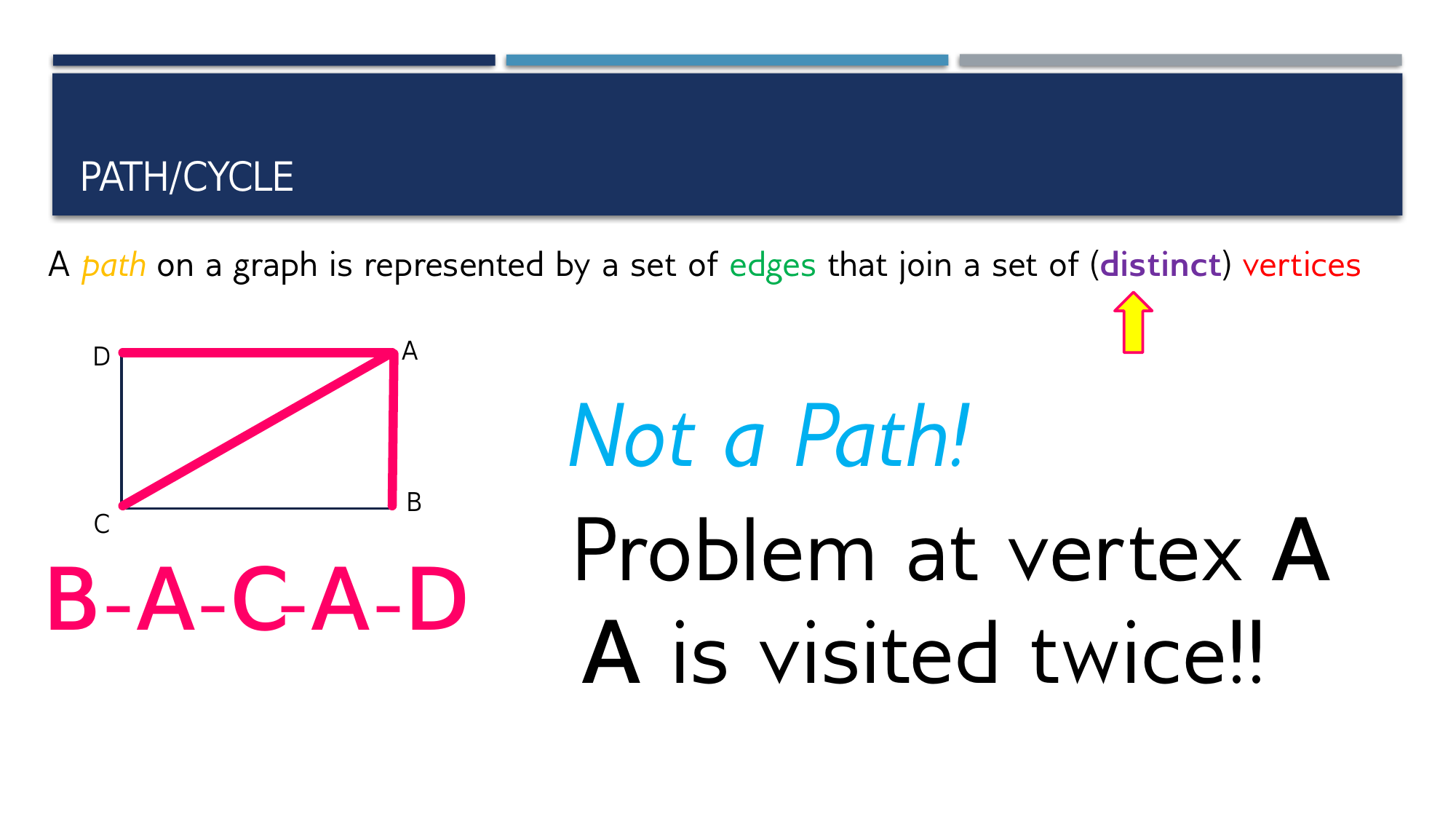

# Path/cycle
A path on a graph is represented by a set of edges that join a set of (distinct) vertices

A
D

Not a Path!
B
Problem at vertex A
C
B-A-C-A-D
A is visited twice!!